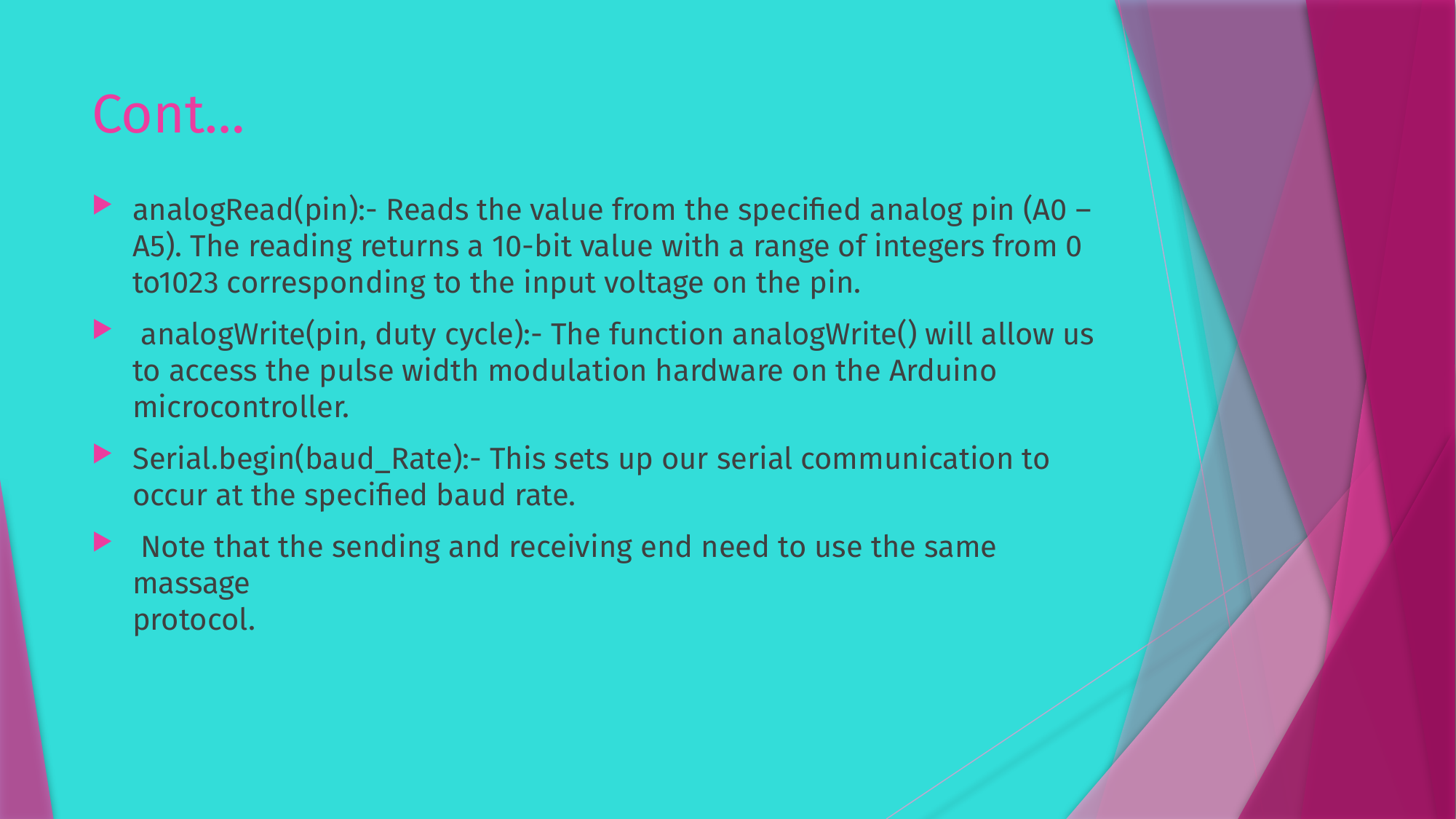

# Cont…
analogRead(pin):- Reads the value from the specified analog pin (A0 – A5). The reading returns a 10-bit value with a range of integers from 0 to1023 corresponding to the input voltage on the pin.
 analogWrite(pin, duty cycle):- The function analogWrite() will allow us to access the pulse width modulation hardware on the Arduino microcontroller.
Serial.begin(baud_Rate):- This sets up our serial communication to occur at the specified baud rate.
 Note that the sending and receiving end need to use the same massage
protocol.